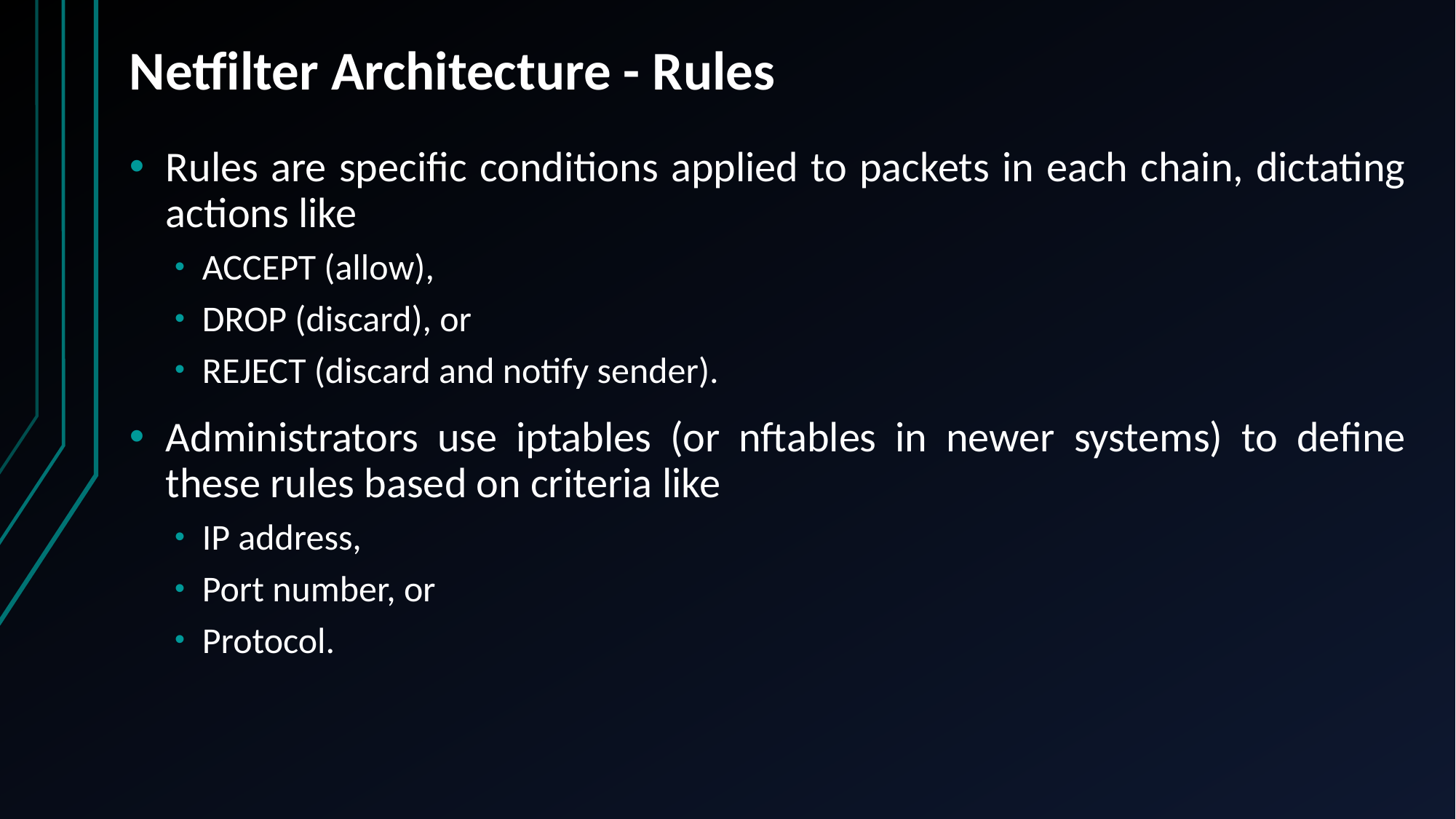

# Netfilter Architecture - Rules
Rules are specific conditions applied to packets in each chain, dictating actions like
ACCEPT (allow),
DROP (discard), or
REJECT (discard and notify sender).
Administrators use iptables (or nftables in newer systems) to define these rules based on criteria like
IP address,
Port number, or
Protocol.